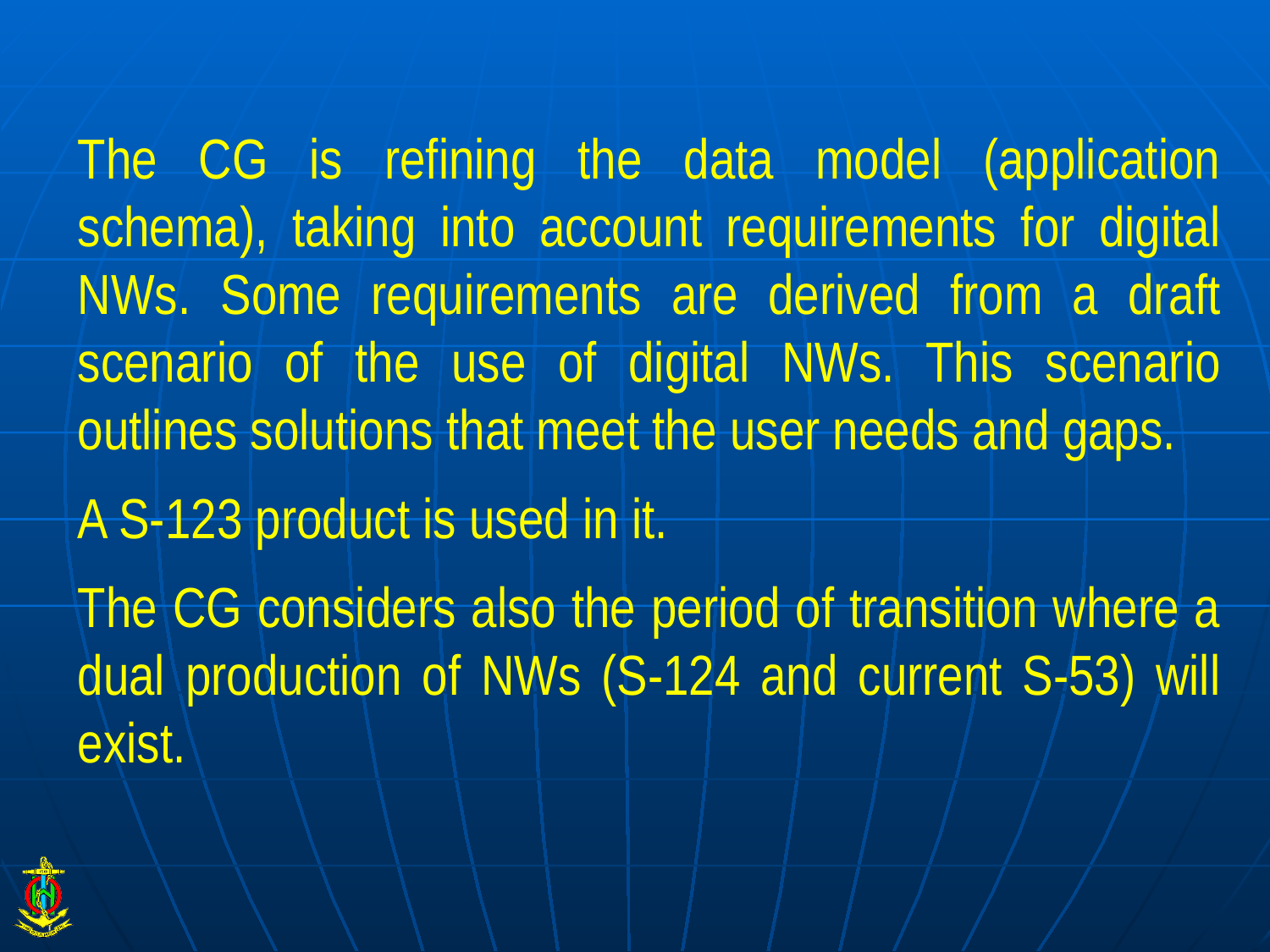

The CG is refining the data model (application schema), taking into account requirements for digital NWs. Some requirements are derived from a draft scenario of the use of digital NWs. This scenario outlines solutions that meet the user needs and gaps.
A S-123 product is used in it.
The CG considers also the period of transition where a dual production of NWs (S-124 and current S-53) will exist.